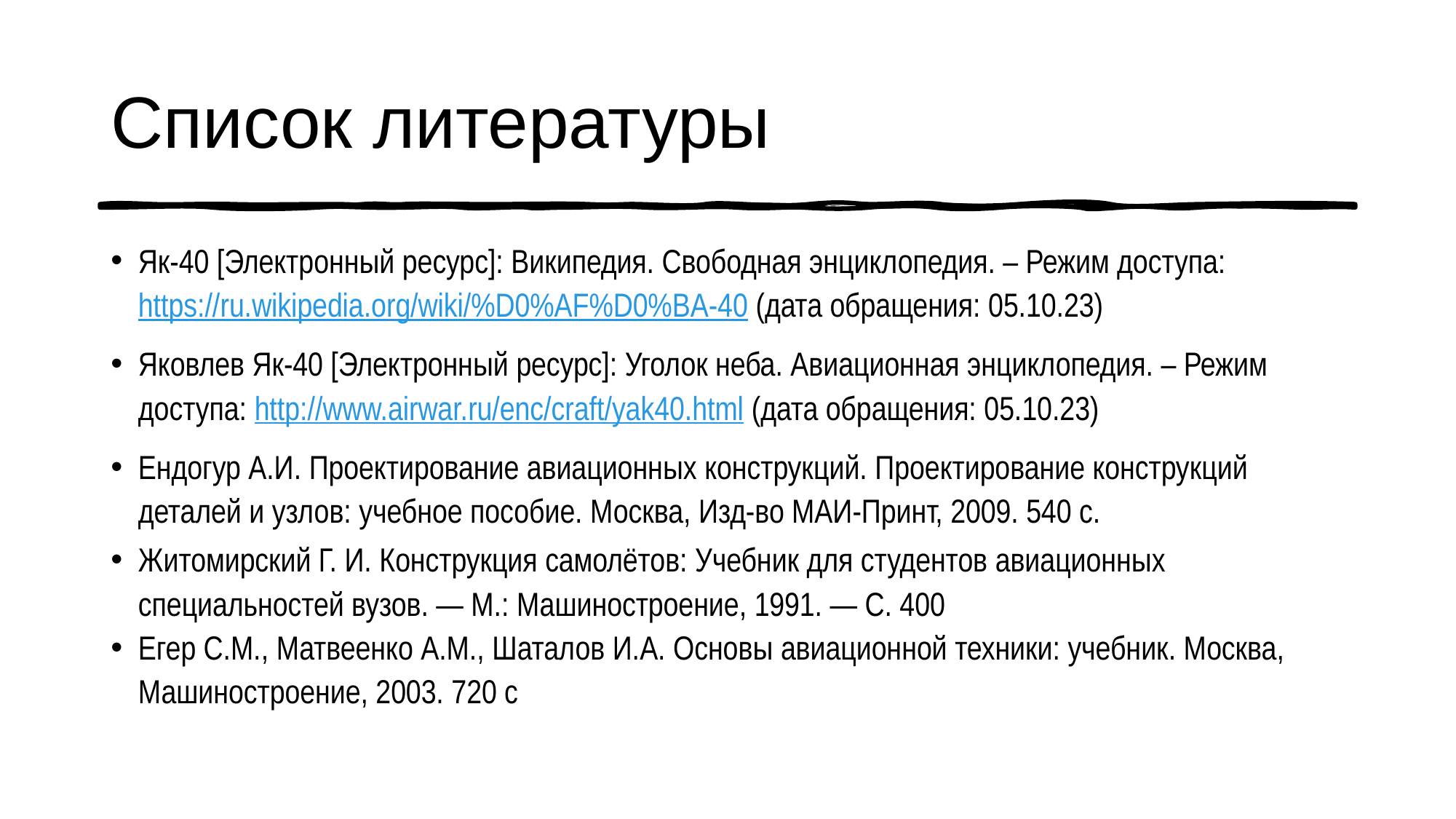

Список литературы
#
Як-40 [Электронный ресурс]: Википедия. Свободная энциклопедия. – Режим доступа: https://ru.wikipedia.org/wiki/%D0%AF%D0%BA-40 (дата обращения: 05.10.23)
Яковлев Як-40 [Электронный ресурс]: Уголок неба. Авиационная энциклопедия. – Режим доступа: http://www.airwar.ru/enc/craft/yak40.html (дата обращения: 05.10.23)
Ендогур А.И. Проектирование авиационных конструкций. Проектирование конструкций деталей и узлов: учебное пособие. Москва, Изд-во МАИ-Принт, 2009. 540 с.
Житомирский Г. И. Конструкция самолётов: Учебник для студентов авиационных специальностей вузов. — М.: Машиностроение, 1991. — С. 400
Егер С.М., Матвеенко А.М., Шаталов И.А. Основы авиационной техники: учебник. Москва, Машиностроение, 2003. 720 с